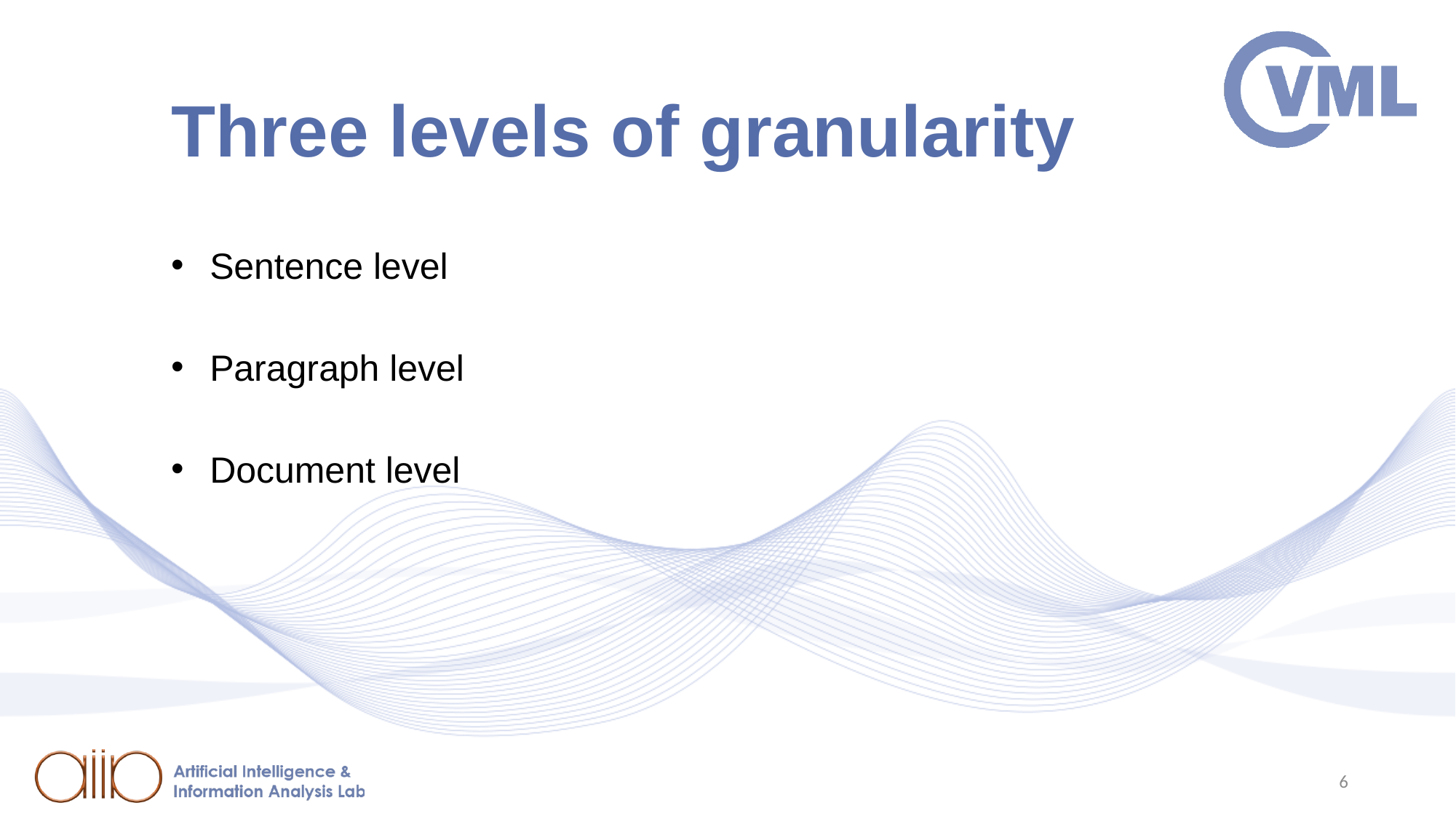

# Three levels of granularity
Sentence level

Paragraph level

Document level

6